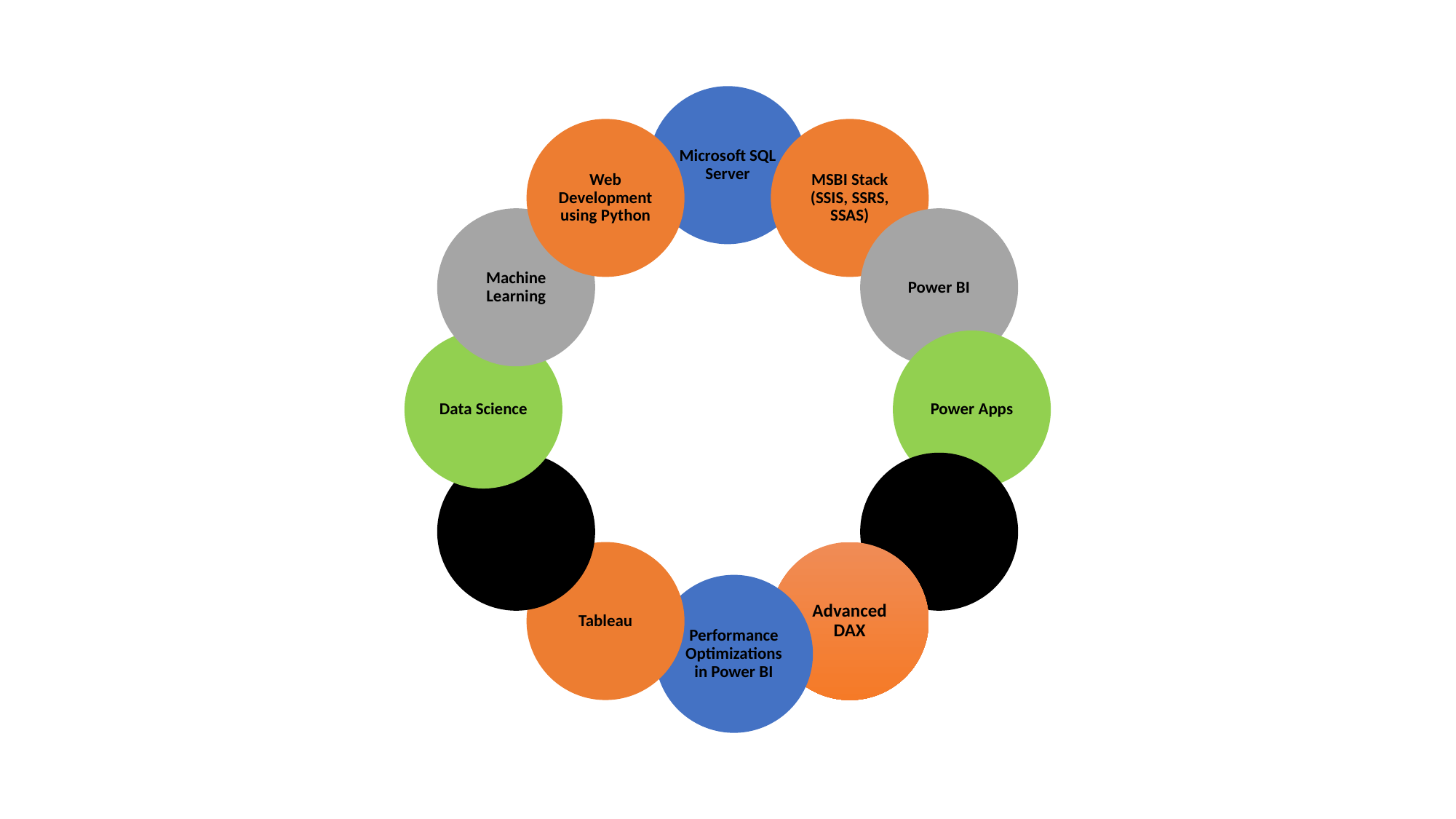

SDL
Microsoft SQL Server
MSBI Stack (SSIS, SSRS, SSAS)
Power BI
Power Apps
Power Automate RPA
Advanced DAX
Performance Optimizations in Power BI
Tableau
Core and Advance Python
Data Science
Machine Learning
Web Development using Python